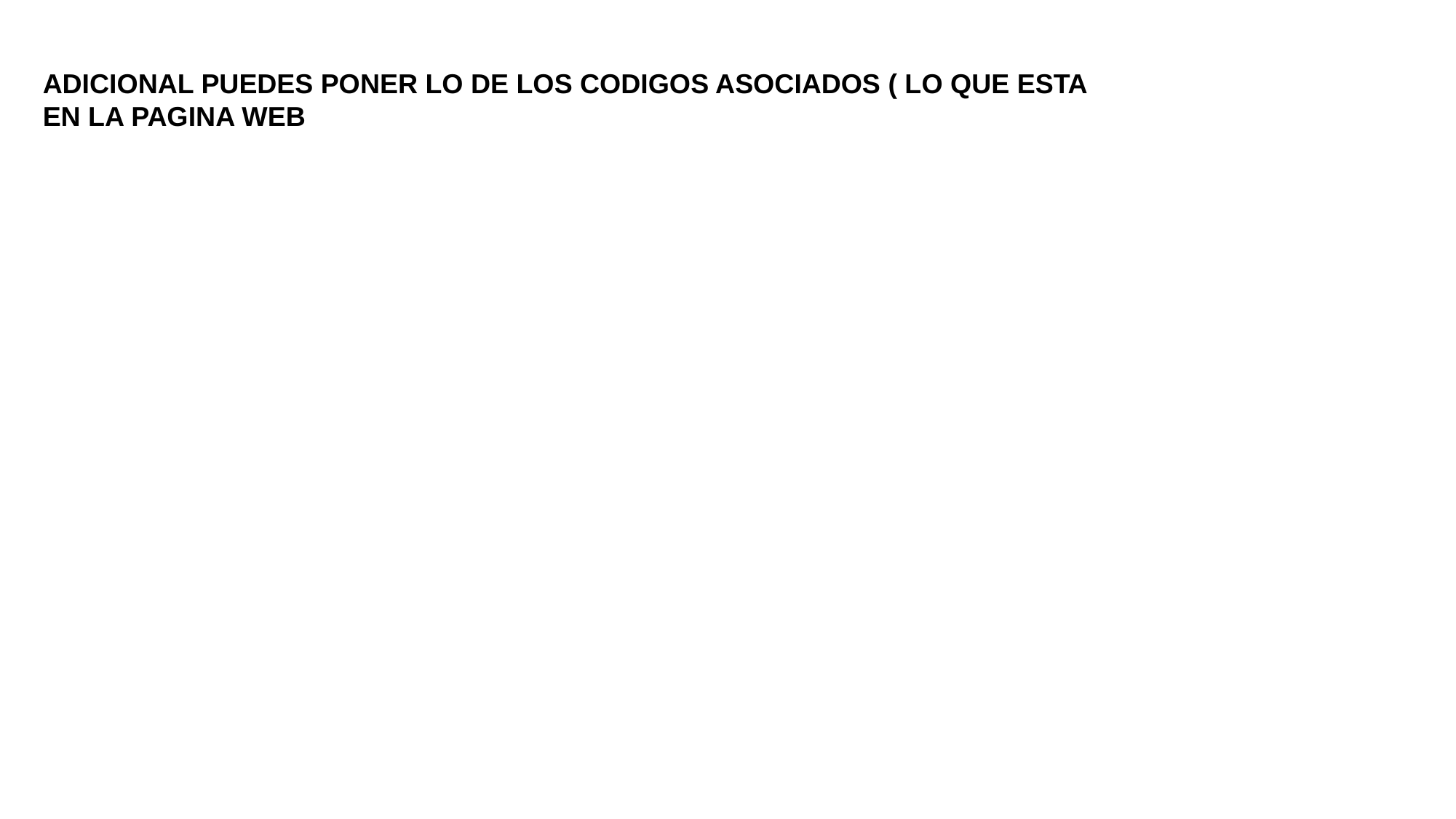

ADICIONAL PUEDES PONER LO DE LOS CODIGOS ASOCIADOS ( LO QUE ESTA EN LA PAGINA WEB